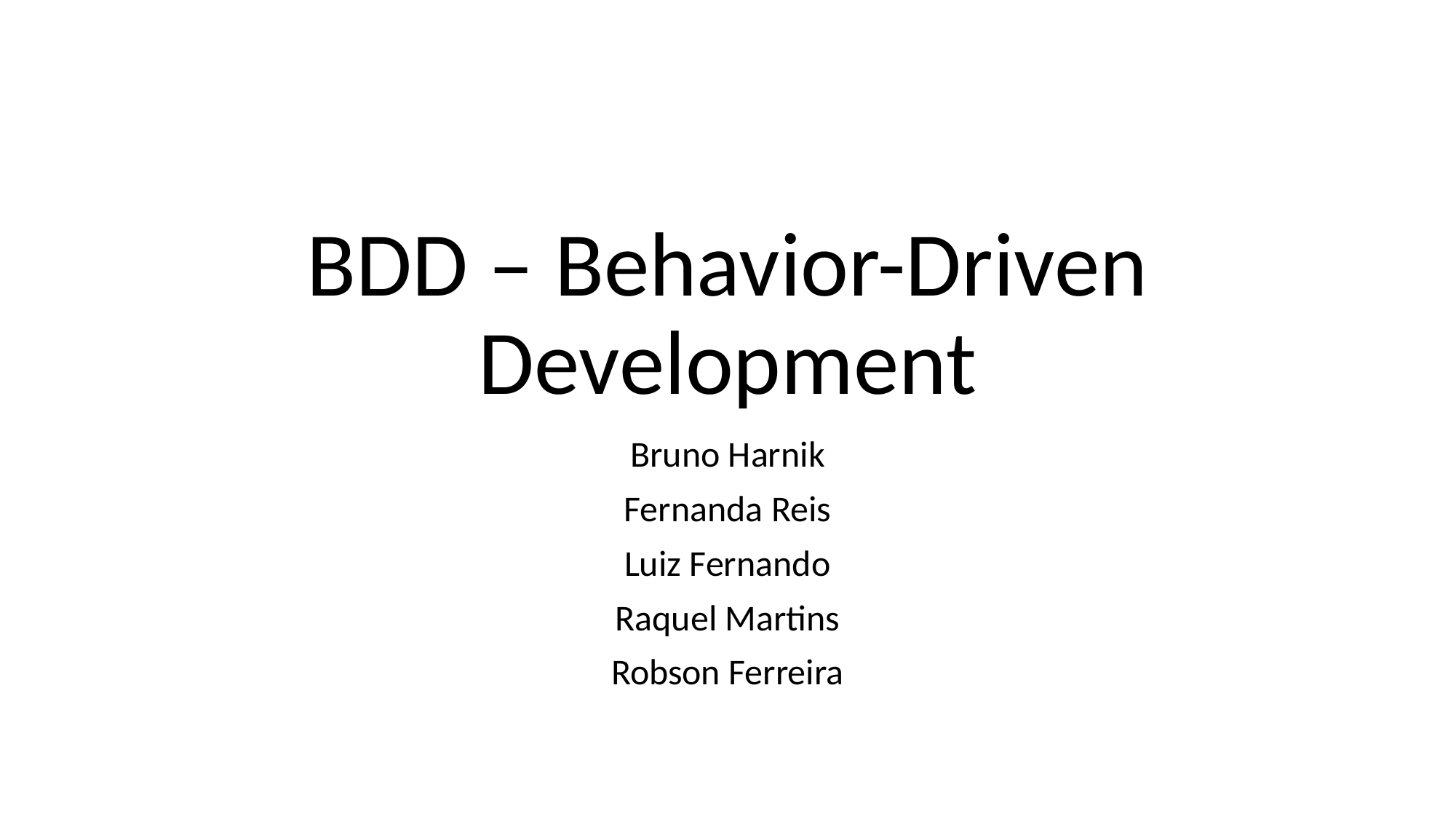

# BDD – Behavior-Driven Development
Bruno Harnik
Fernanda Reis
Luiz Fernando
Raquel Martins
Robson Ferreira